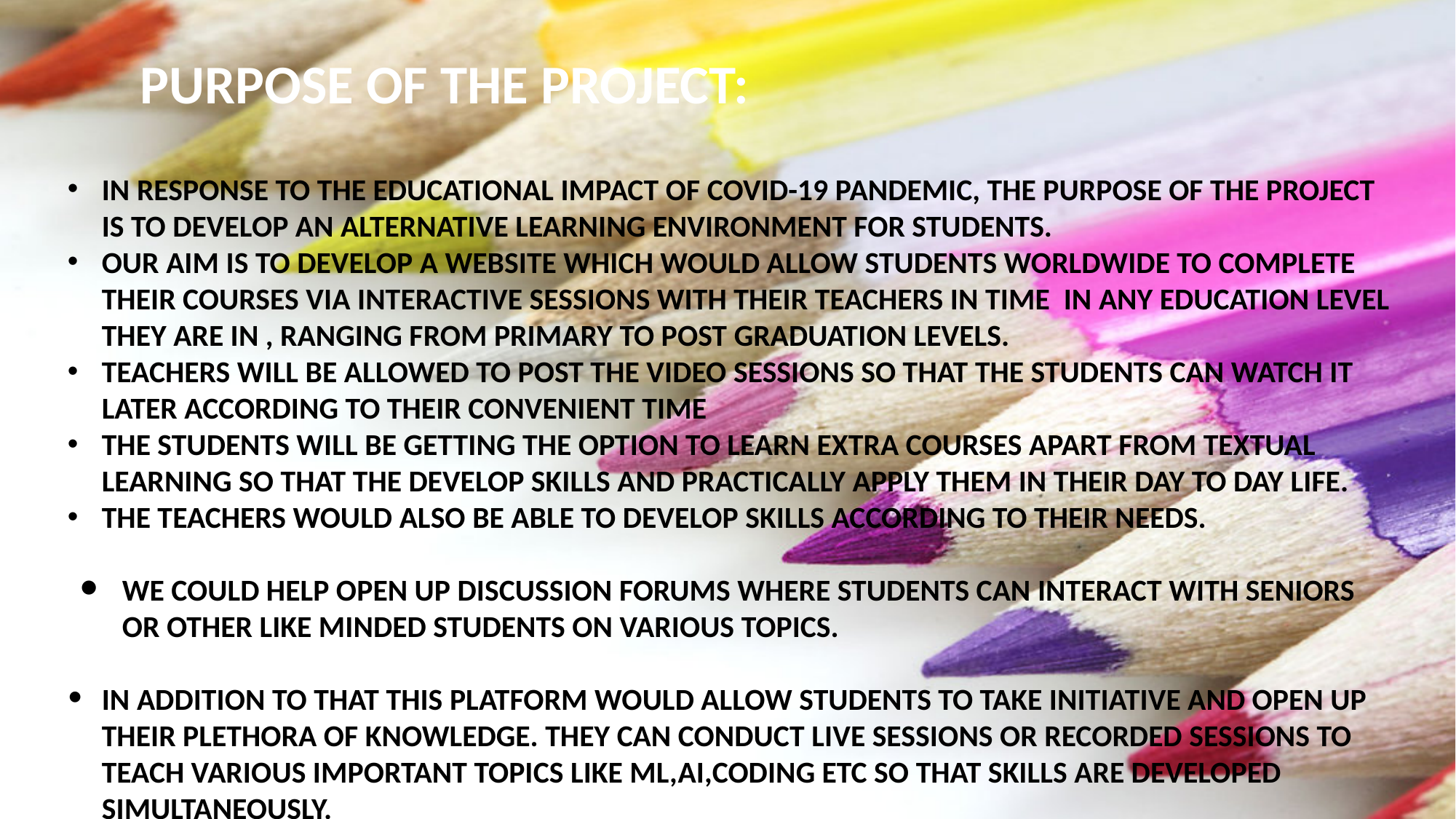

PURPOSE OF THE PROJECT:
IN RESPONSE TO THE EDUCATIONAL IMPACT OF COVID-19 PANDEMIC, THE PURPOSE OF THE PROJECT IS TO DEVELOP AN ALTERNATIVE LEARNING ENVIRONMENT FOR STUDENTS.
OUR AIM IS TO DEVELOP A WEBSITE WHICH WOULD ALLOW STUDENTS WORLDWIDE TO COMPLETE THEIR COURSES VIA INTERACTIVE SESSIONS WITH THEIR TEACHERS IN TIME  IN ANY EDUCATION LEVEL THEY ARE IN , RANGING FROM PRIMARY TO POST GRADUATION LEVELS.
TEACHERS WILL BE ALLOWED TO POST THE VIDEO SESSIONS SO THAT THE STUDENTS CAN WATCH IT LATER ACCORDING TO THEIR CONVENIENT TIME
THE STUDENTS WILL BE GETTING THE OPTION TO LEARN EXTRA COURSES APART FROM TEXTUAL LEARNING SO THAT THE DEVELOP SKILLS AND PRACTICALLY APPLY THEM IN THEIR DAY TO DAY LIFE.
THE TEACHERS WOULD ALSO BE ABLE TO DEVELOP SKILLS ACCORDING TO THEIR NEEDS.

WE COULD HELP OPEN UP DISCUSSION FORUMS WHERE STUDENTS CAN INTERACT WITH SENIORS OR OTHER LIKE MINDED STUDENTS ON VARIOUS TOPICS.

IN ADDITION TO THAT THIS PLATFORM WOULD ALLOW STUDENTS TO TAKE INITIATIVE AND OPEN UP THEIR PLETHORA OF KNOWLEDGE. THEY CAN CONDUCT LIVE SESSIONS OR RECORDED SESSIONS TO TEACH VARIOUS IMPORTANT TOPICS LIKE ML,AI,CODING ETC SO THAT SKILLS ARE DEVELOPED SIMULTANEOUSLY.